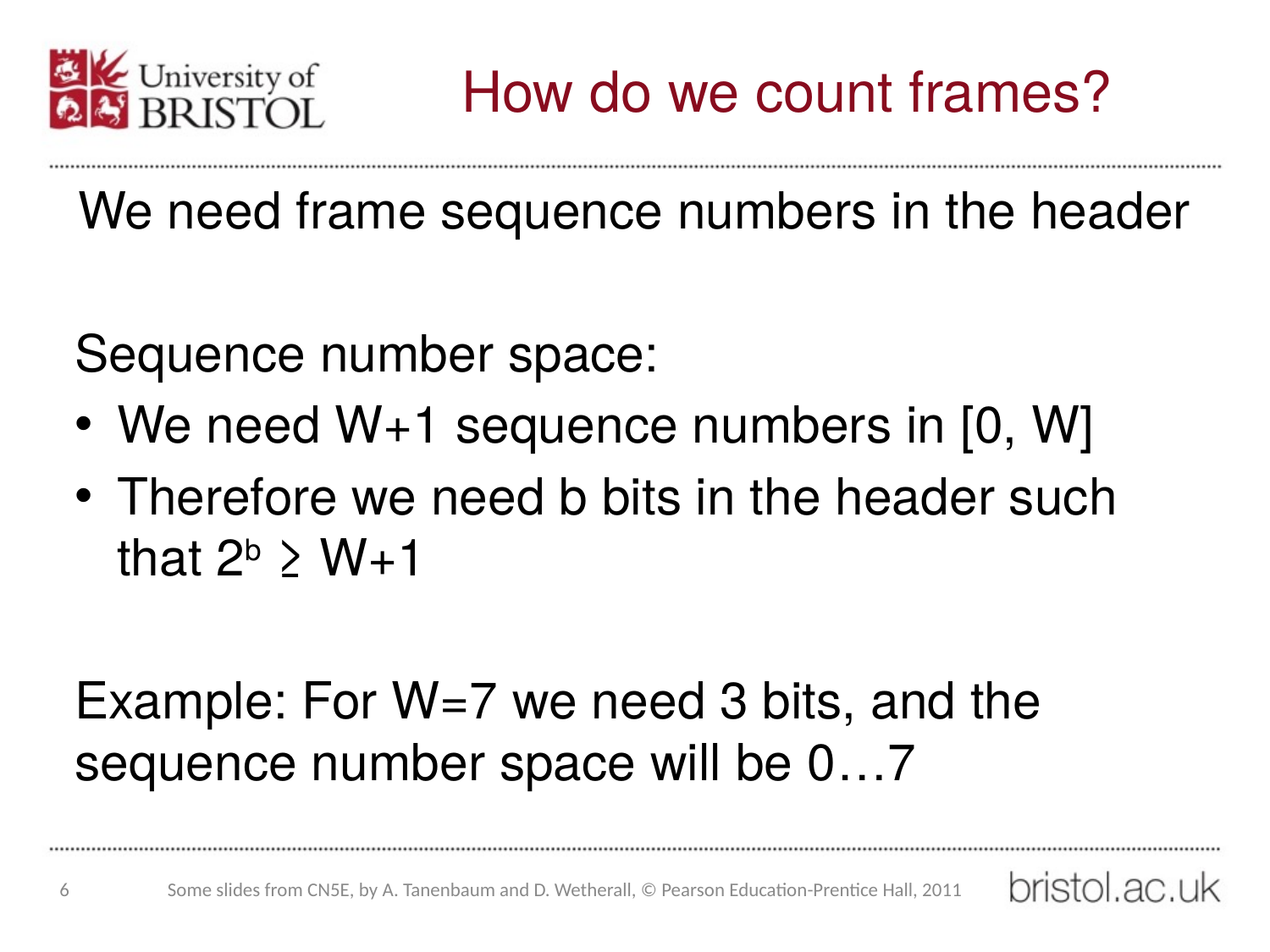

# How do we count frames?
We need frame sequence numbers in the header

Sequence number space:
We need W+1 sequence numbers in [0, W]
Therefore we need b bits in the header such that 2b ≥ W+1

Example: For W=7 we need 3 bits, and the sequence number space will be 0…7
6
Some slides from CN5E, by A. Tanenbaum and D. Wetherall, © Pearson Education-Prentice Hall, 2011